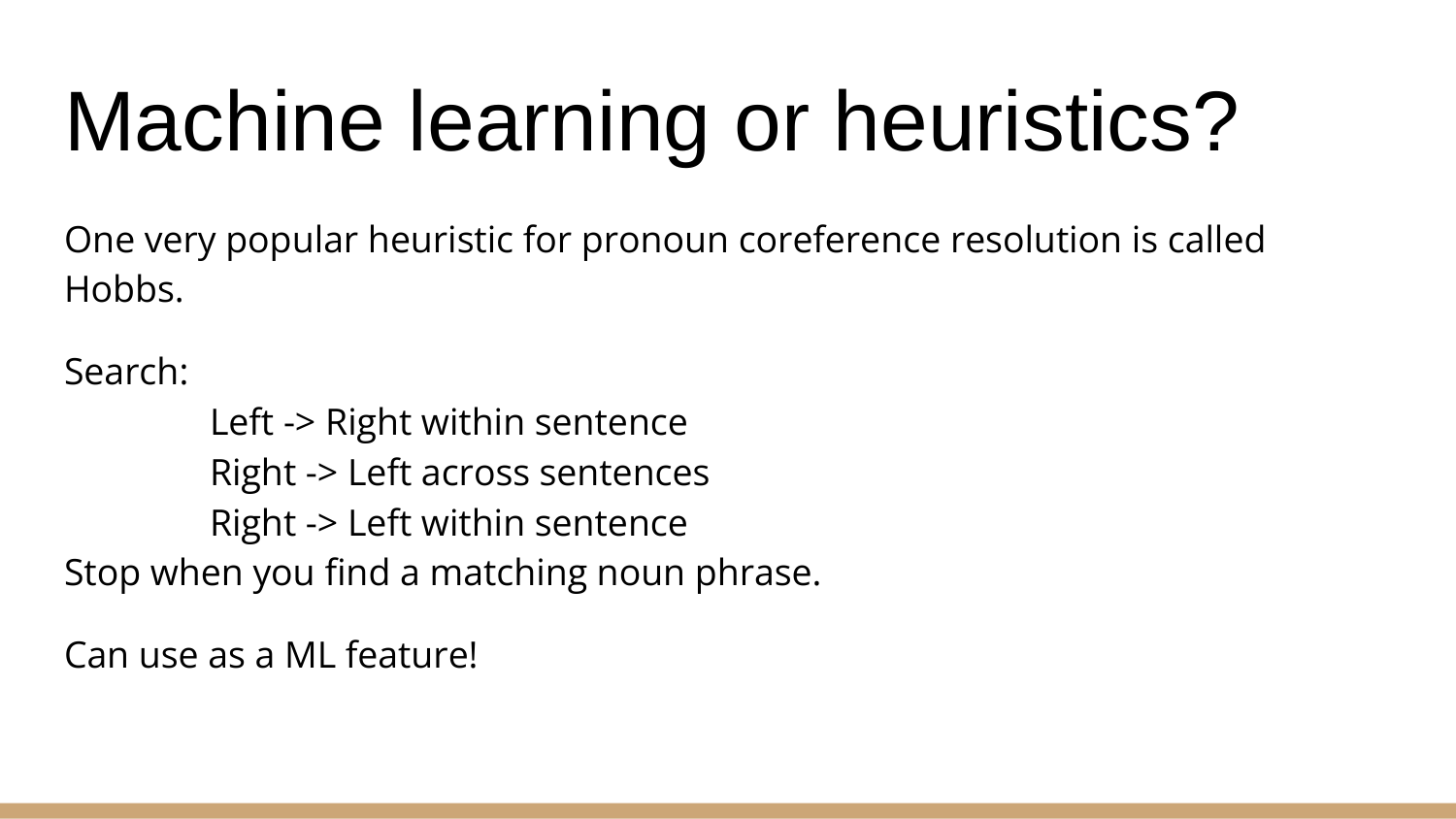

# Machine learning or heuristics?
One very popular heuristic for pronoun coreference resolution is called Hobbs.
Search:
	Left -> Right within sentence
	Right -> Left across sentences
	Right -> Left within sentence
Stop when you find a matching noun phrase.
Can use as a ML feature!